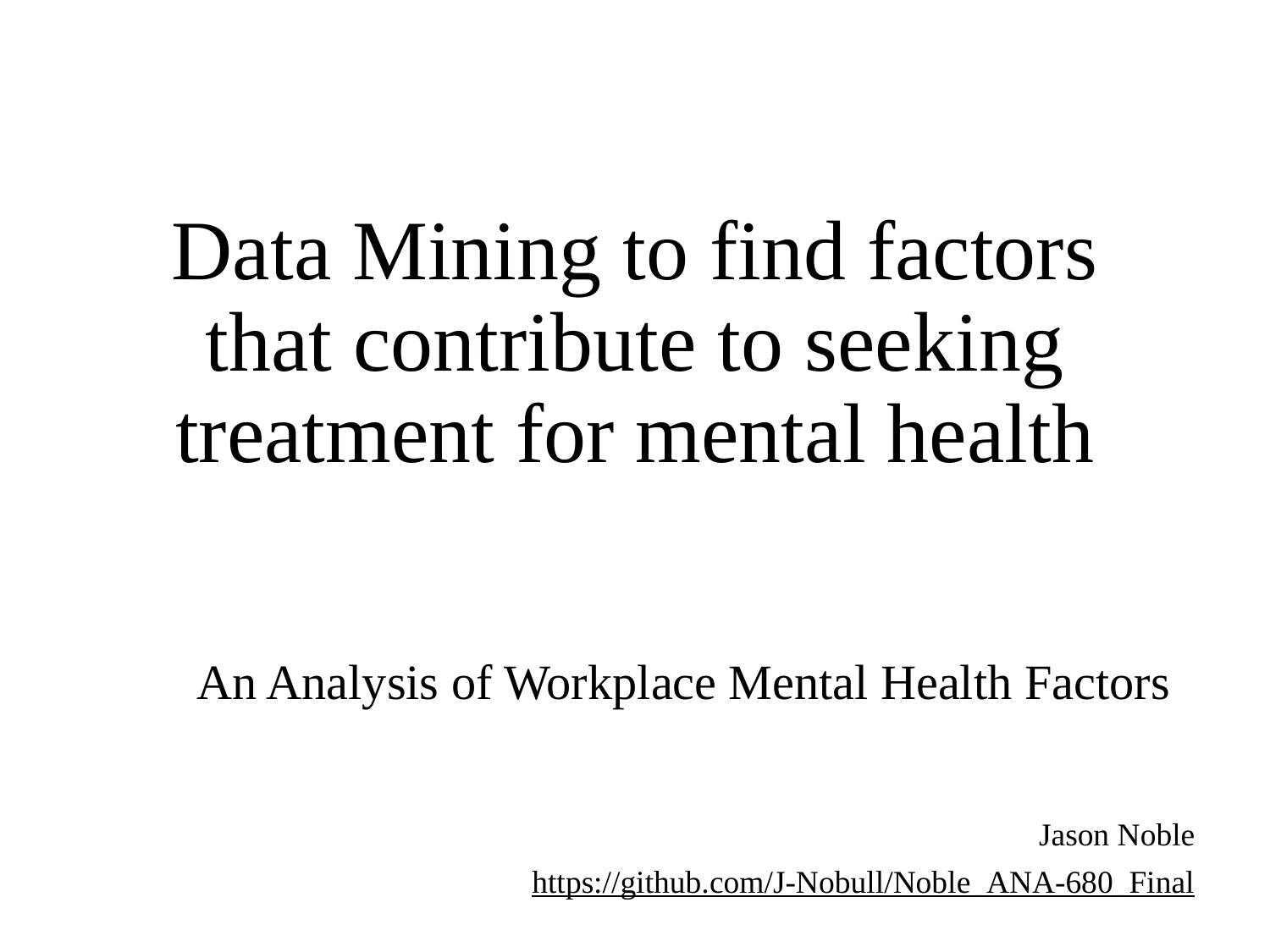

# Data Mining to find factors that contribute to seeking treatment for mental health
An Analysis of Workplace Mental Health Factors

	        Jason Noble
https://github.com/J-Nobull/Noble_ANA-680_Final